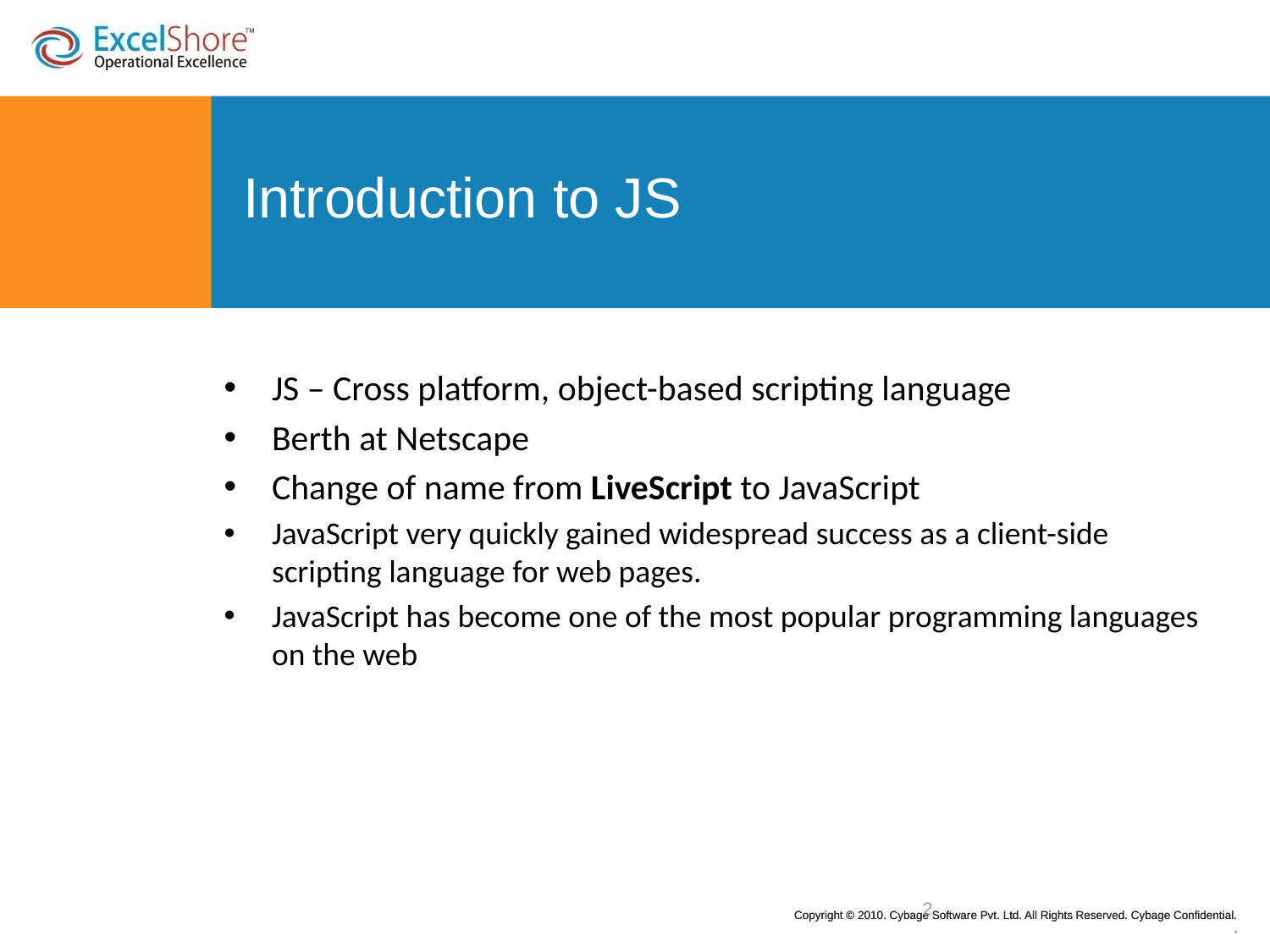

# Introduction to JS
JS – Cross platform, object-based scripting language
Berth at Netscape
Change of name from LiveScript to JavaScript
JavaScript very quickly gained widespread success as a client-side scripting language for web pages.
JavaScript has become one of the most popular programming languages on the web

2